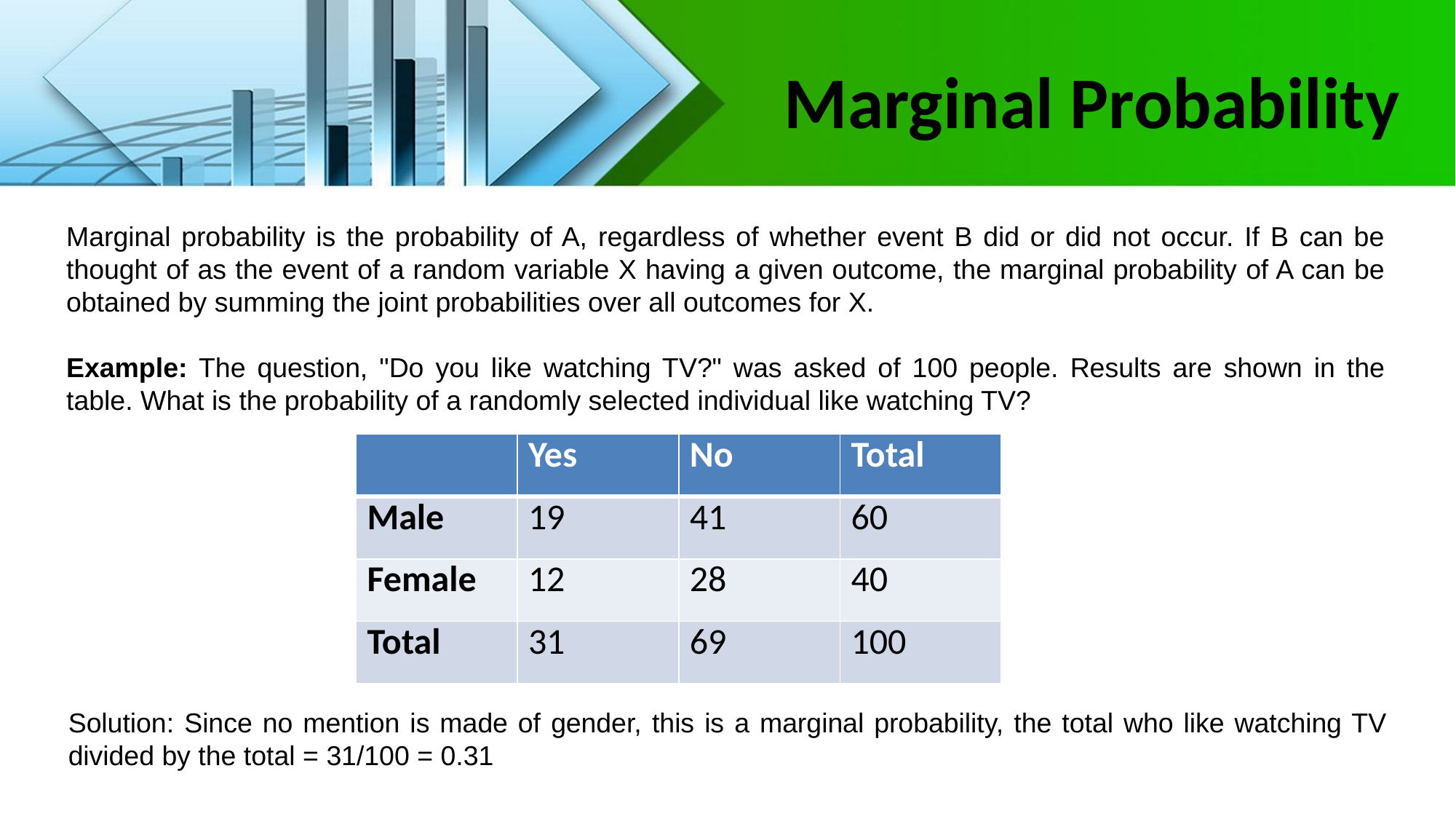

# Marginal Probability
Marginal probability is the probability of A, regardless of whether event B did or did not occur. If B can be thought of as the event of a random variable X having a given outcome, the marginal probability of A can be obtained by summing the joint probabilities over all outcomes for X.

Example: The question, "Do you like watching TV?" was asked of 100 people. Results are shown in the table. What is the probability of a randomly selected individual like watching TV?
|  | Yes | No | Total |
| --- | --- | --- | --- |
| Male | 19 | 41 | 60 |
| Female | 12 | 28 | 40 |
| Total | 31 | 69 | 100 |
Solution: Since no mention is made of gender, this is a marginal probability, the total who like watching TV divided by the total = 31/100 = 0.31